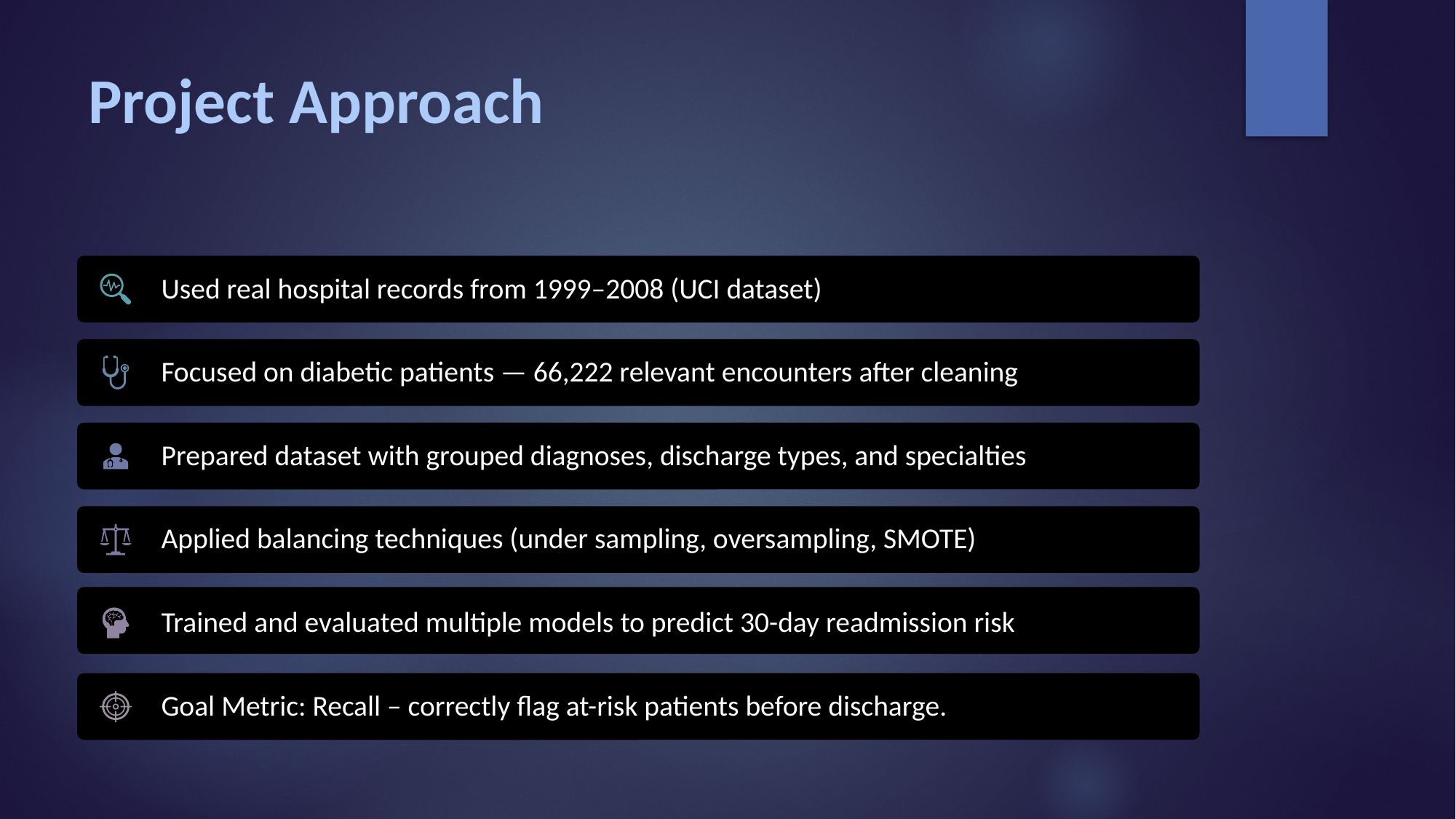

# Project Approach
Used real hospital records from 1999–2008 (UCI dataset)
Focused on diabetic patients — 66,222 relevant encounters after cleaning
Prepared dataset with grouped diagnoses, discharge types, and specialties
Applied balancing techniques (under sampling, oversampling, SMOTE)
Trained and evaluated multiple models to predict 30-day readmission risk
Goal Metric: Recall – correctly flag at-risk patients before discharge.